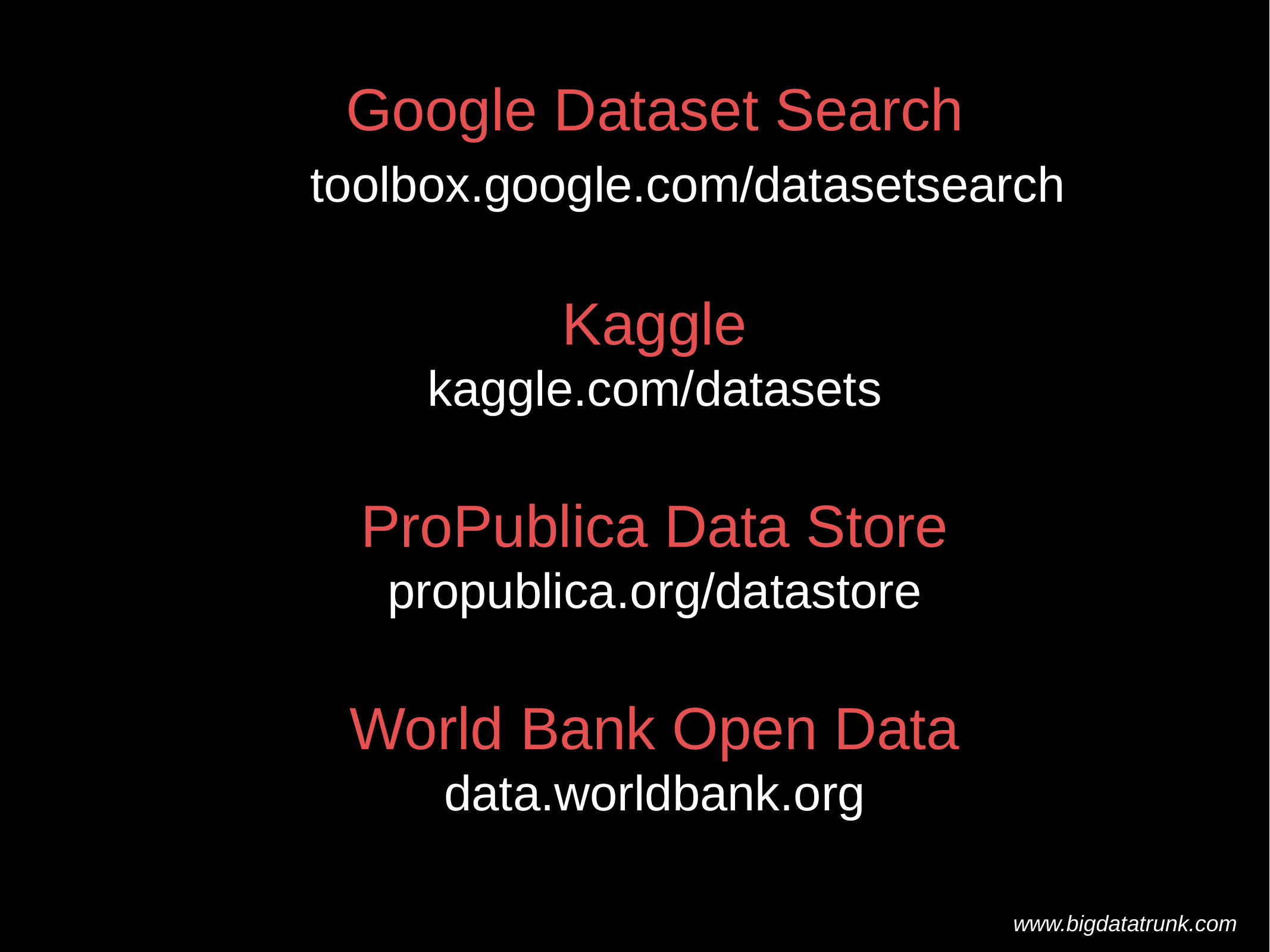

Google Dataset Search
    toolbox.google.com/datasetsearch

Kaggle
kaggle.com/datasets

ProPublica Data Store
propublica.org/datastore

World Bank Open Data
data.worldbank.org